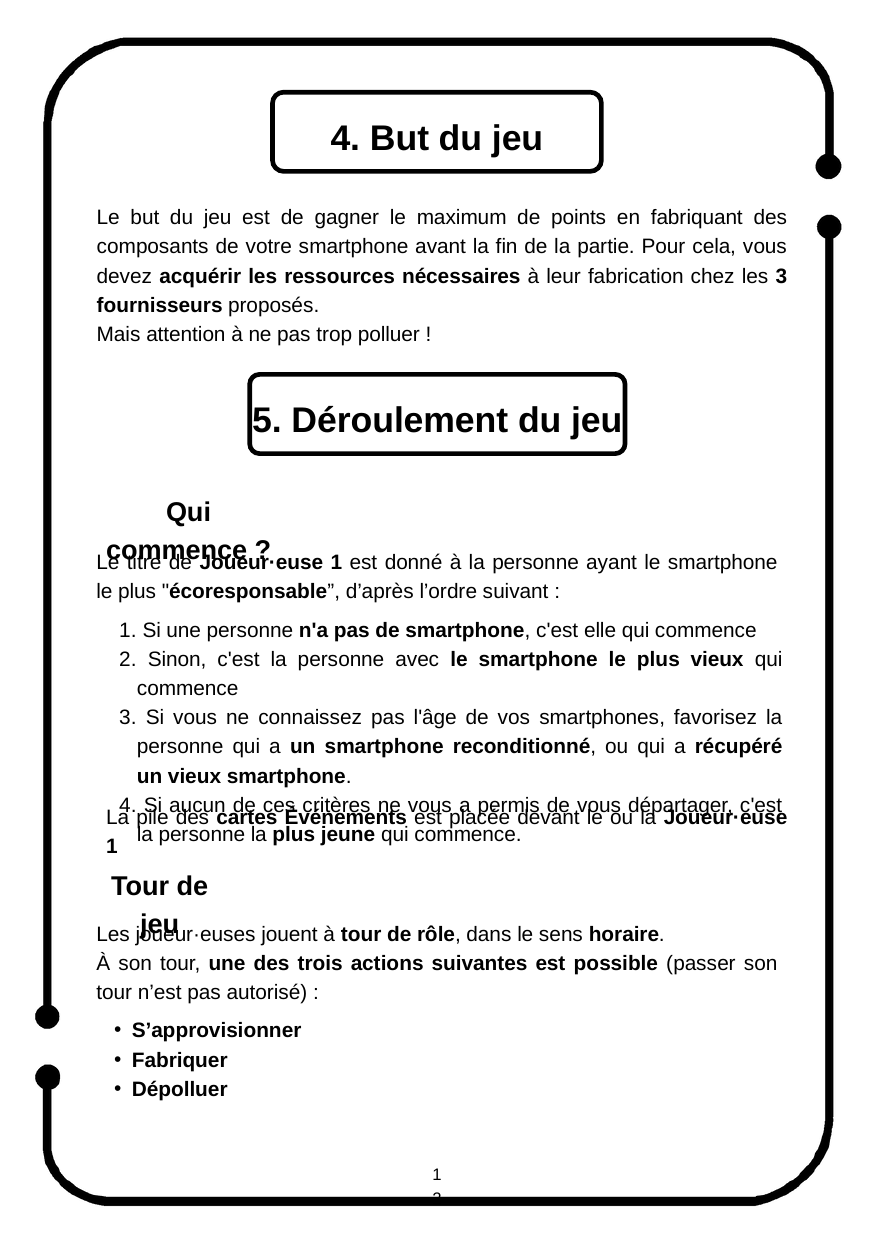

4. But du jeu
Le but du jeu est de gagner le maximum de points en fabriquant des composants de votre smartphone avant la fin de la partie. Pour cela, vous devez acquérir les ressources nécessaires à leur fabrication chez les 3 fournisseurs proposés.
Mais attention à ne pas trop polluer !

5. Déroulement du jeu
Qui commence ?
Le titre de Joueur·euse 1 est donné à la personne ayant le smartphone le plus "écoresponsable”, d’après l’ordre suivant :
 Si une personne n'a pas de smartphone, c'est elle qui commence
 Sinon, c'est la personne avec le smartphone le plus vieux qui commence
 Si vous ne connaissez pas l'âge de vos smartphones, favorisez la personne qui a un smartphone reconditionné, ou qui a récupéré un vieux smartphone.
 Si aucun de ces critères ne vous a permis de vous départager, c'est la personne la plus jeune qui commence.

La pile des cartes Événements est placée devant le ou la Joueur·euse 1
Tour de jeu
Les joueur·euses jouent à tour de rôle, dans le sens horaire.
À son tour, une des trois actions suivantes est possible (passer son tour n’est pas autorisé) :

S’approvisionner
Fabriquer
Dépolluer
12